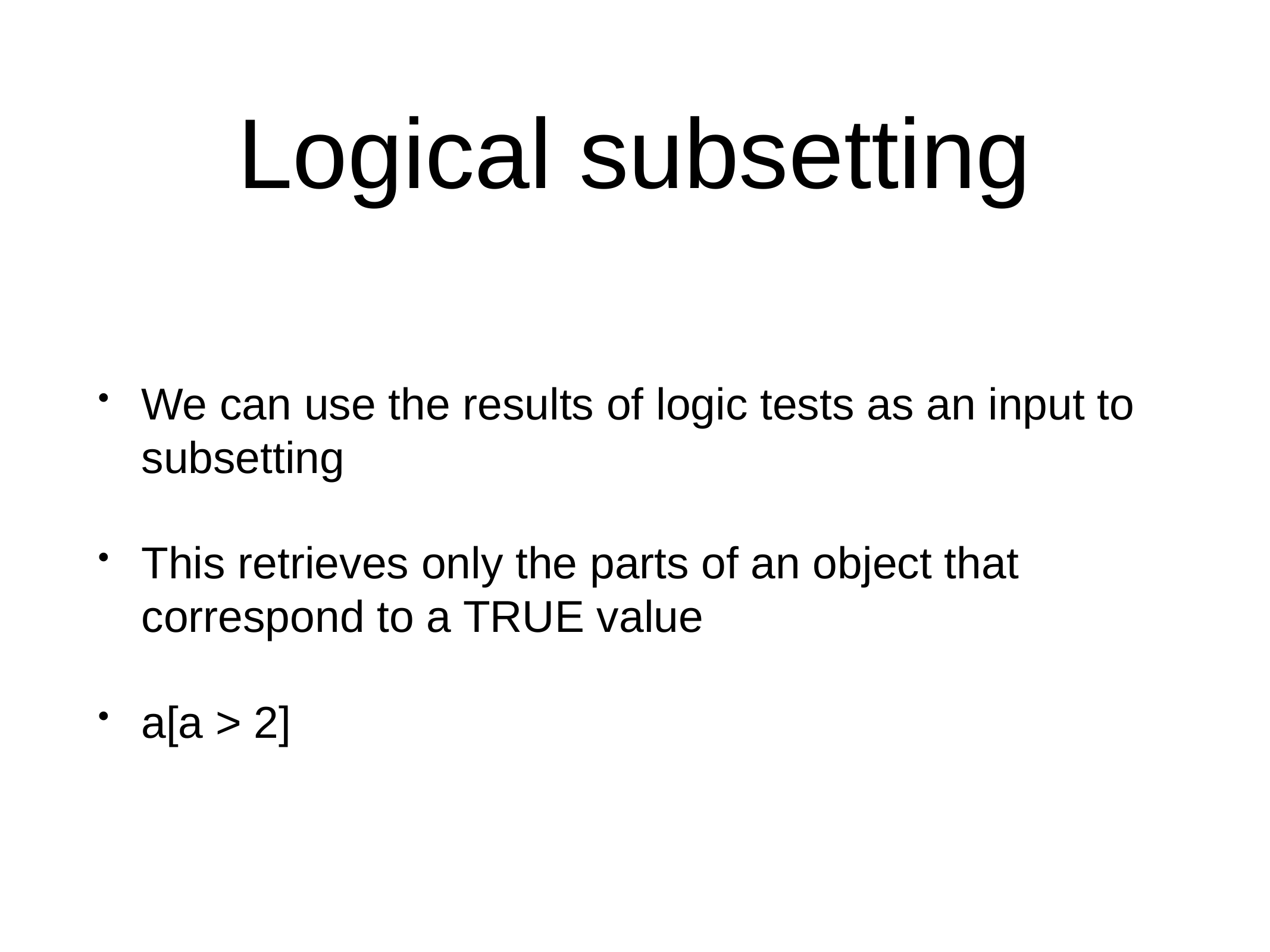

# Logical subsetting
We can use the results of logic tests as an input to subsetting
This retrieves only the parts of an object that correspond to a TRUE value
a[a > 2]